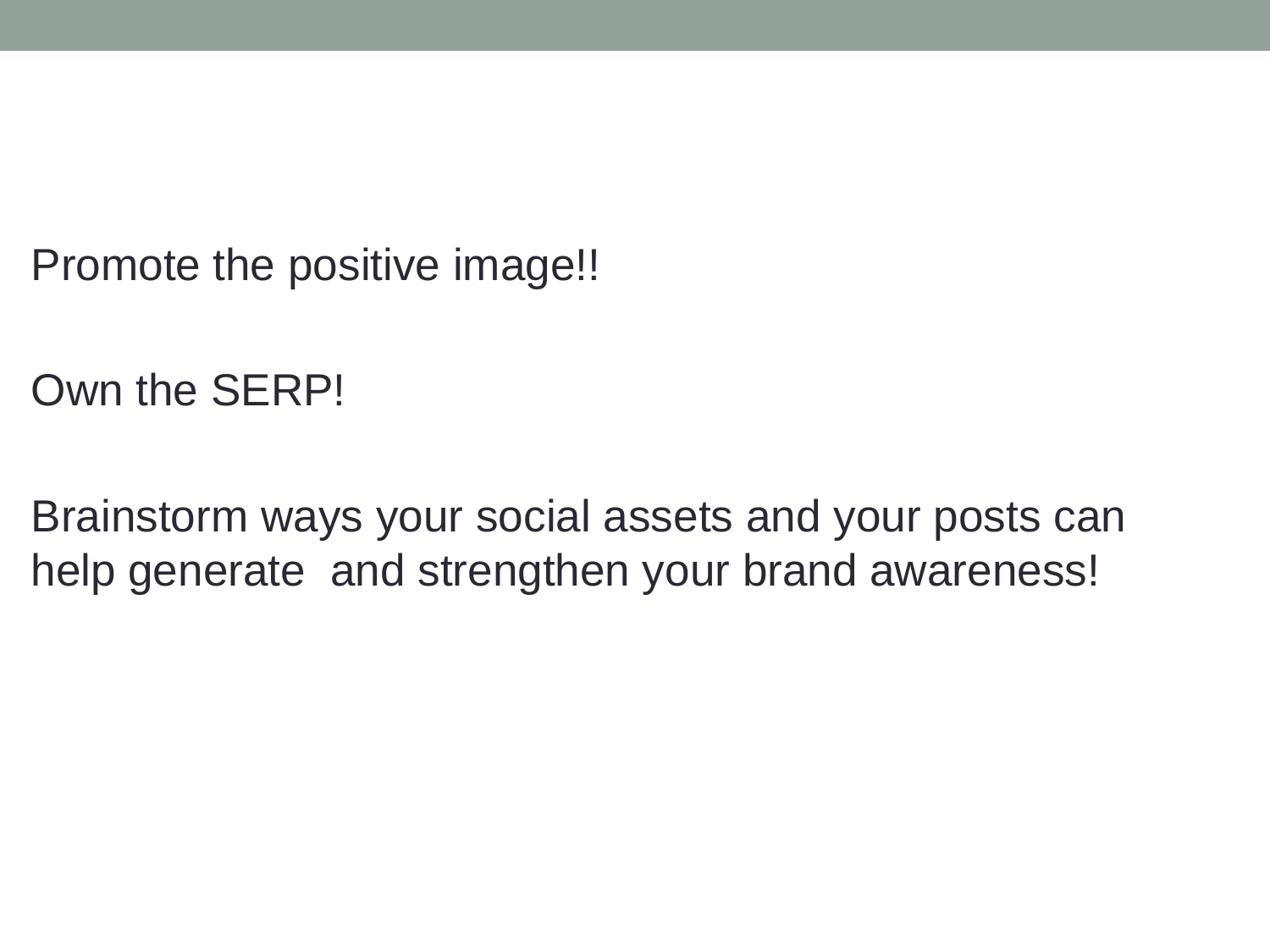

Promote the positive image!!

Own the SERP!

Brainstorm ways your social assets and your posts can help generate  and strengthen your brand awareness!